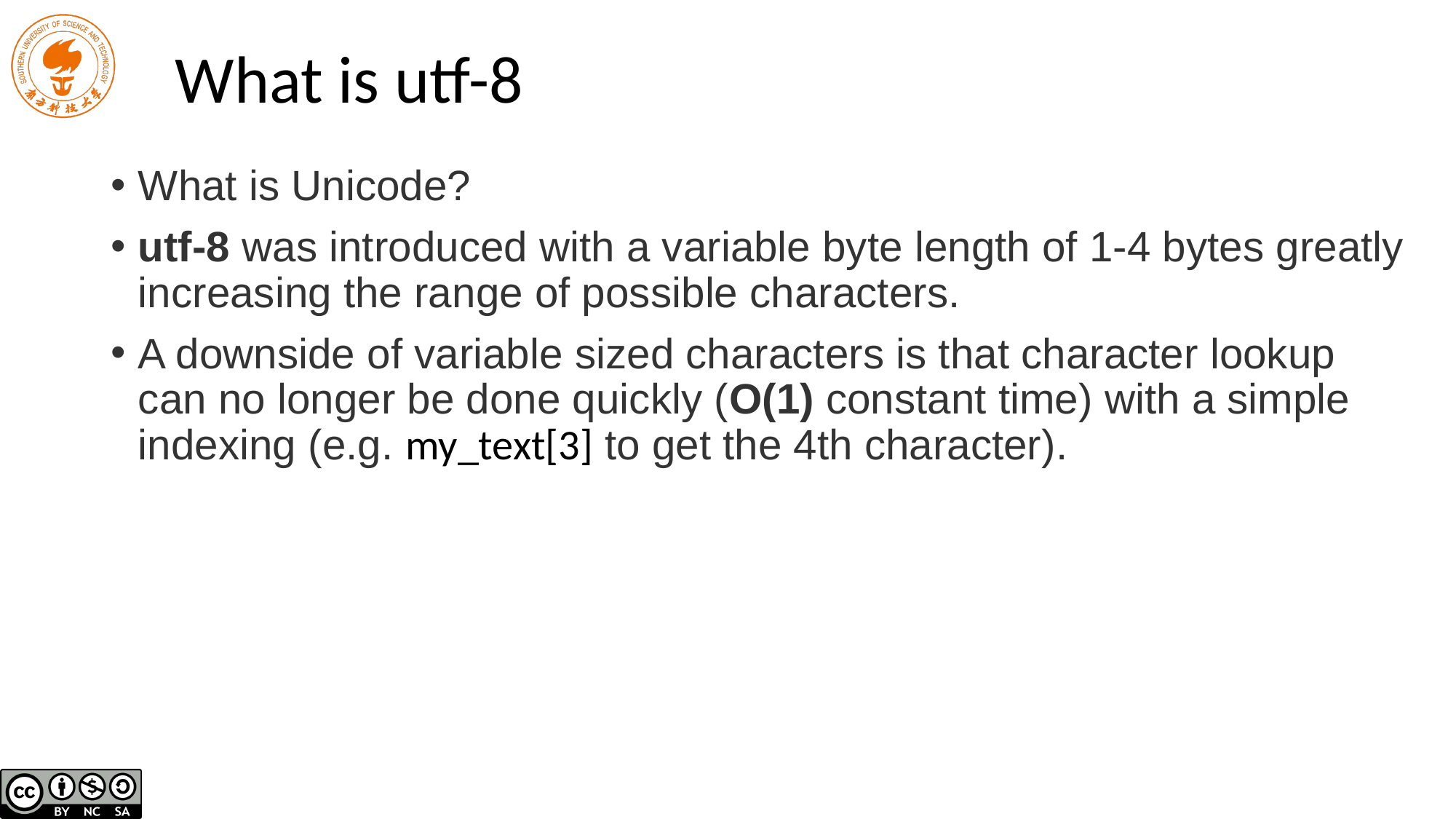

# What is utf-8
What is Unicode?
utf-8 was introduced with a variable byte length of 1-4 bytes greatly increasing the range of possible characters.
A downside of variable sized characters is that character lookup can no longer be done quickly (O(1) constant time) with a simple indexing (e.g. my_text[3] to get the 4th character).